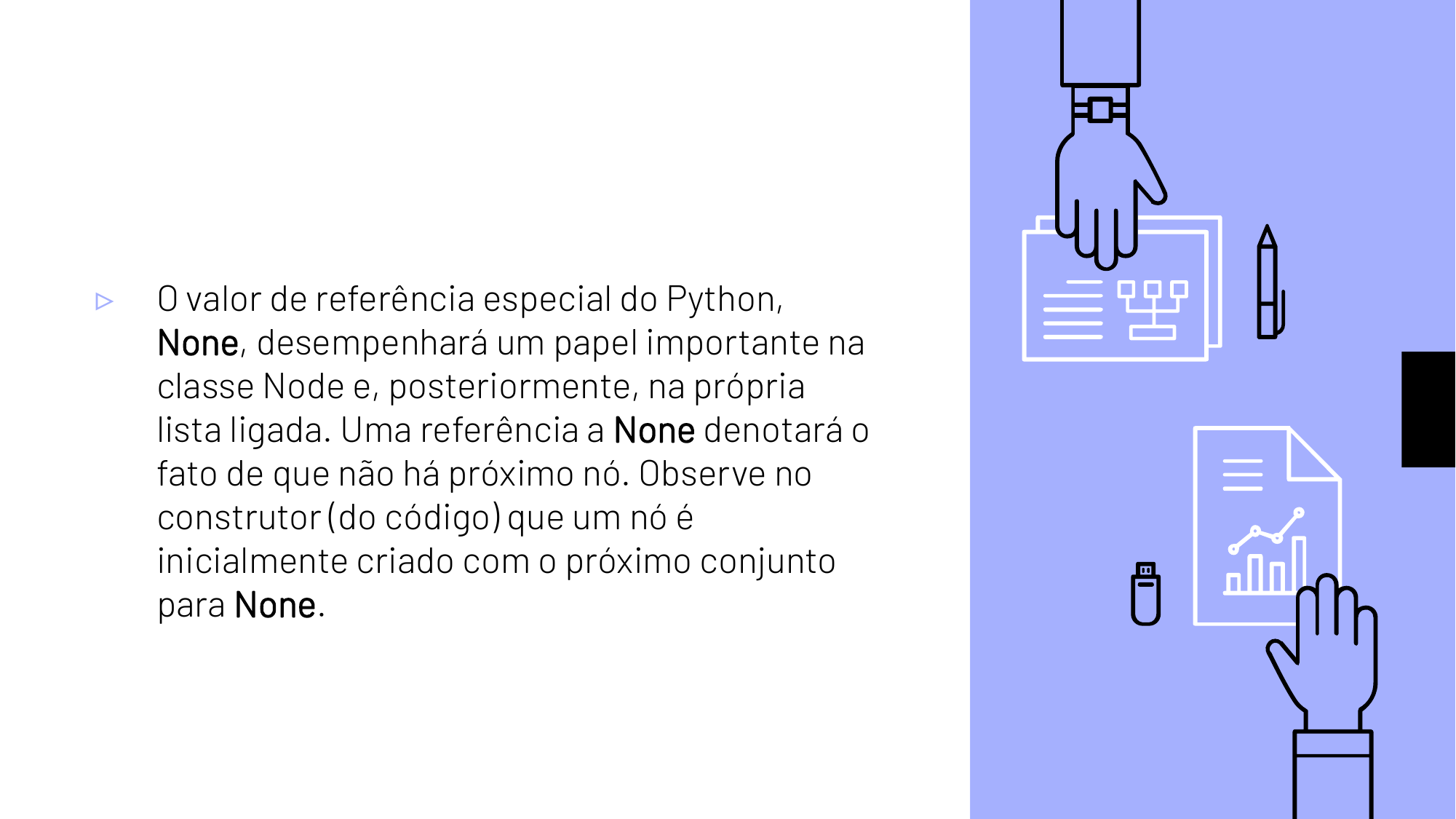

#
O valor de referência especial do Python, None, desempenhará um papel importante na classe Node e, posteriormente, na própria lista ligada. Uma referência a None denotará o fato de que não há próximo nó. Observe no construtor (do código) que um nó é inicialmente criado com o próximo conjunto para None.